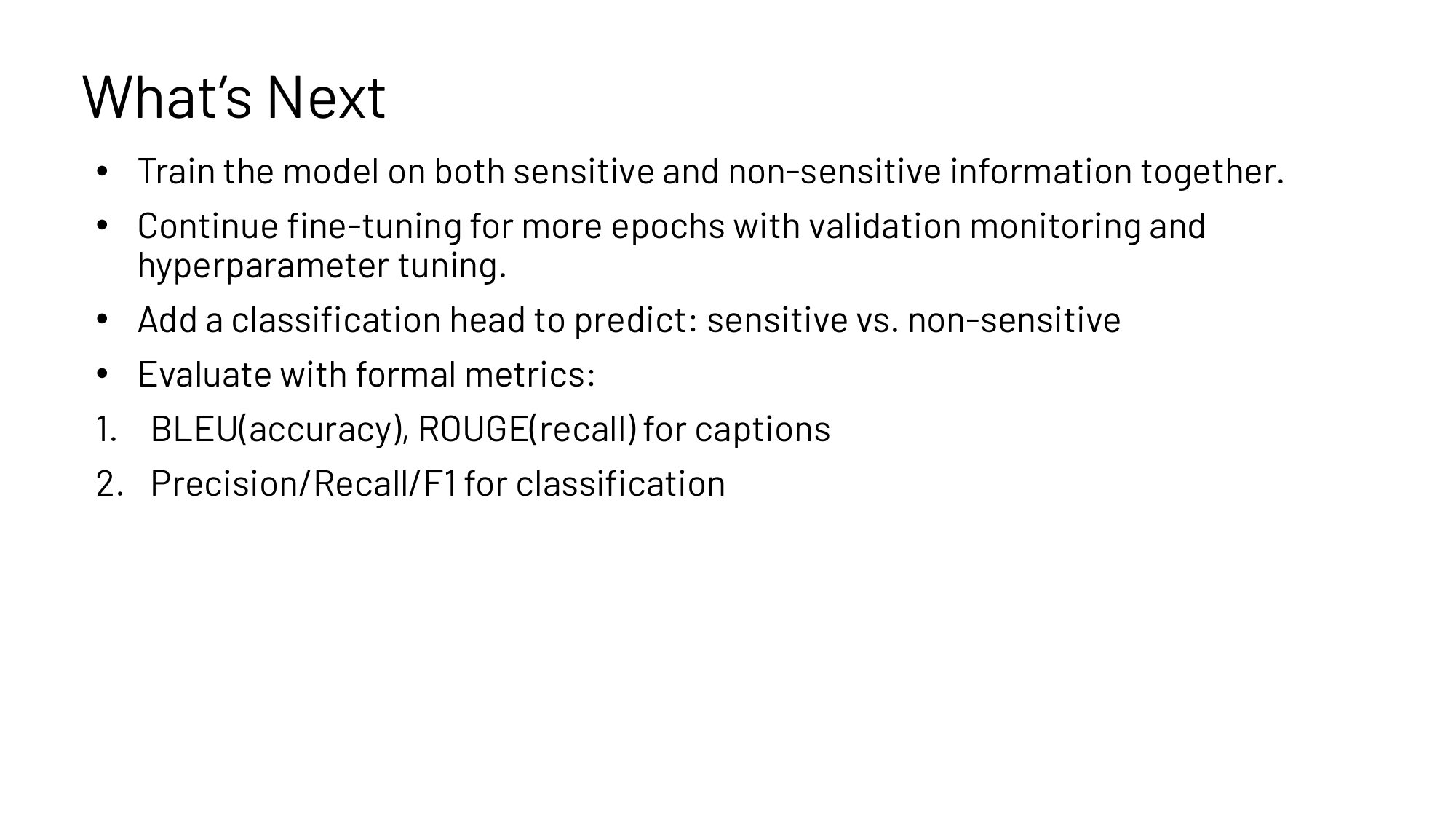

# What’s Next
Train the model on both sensitive and non-sensitive information together.
Continue fine-tuning for more epochs with validation monitoring and hyperparameter tuning.
Add a classification head to predict: sensitive vs. non-sensitive
Evaluate with formal metrics:
BLEU(accuracy), ROUGE(recall) for captions
Precision/Recall/F1 for classification